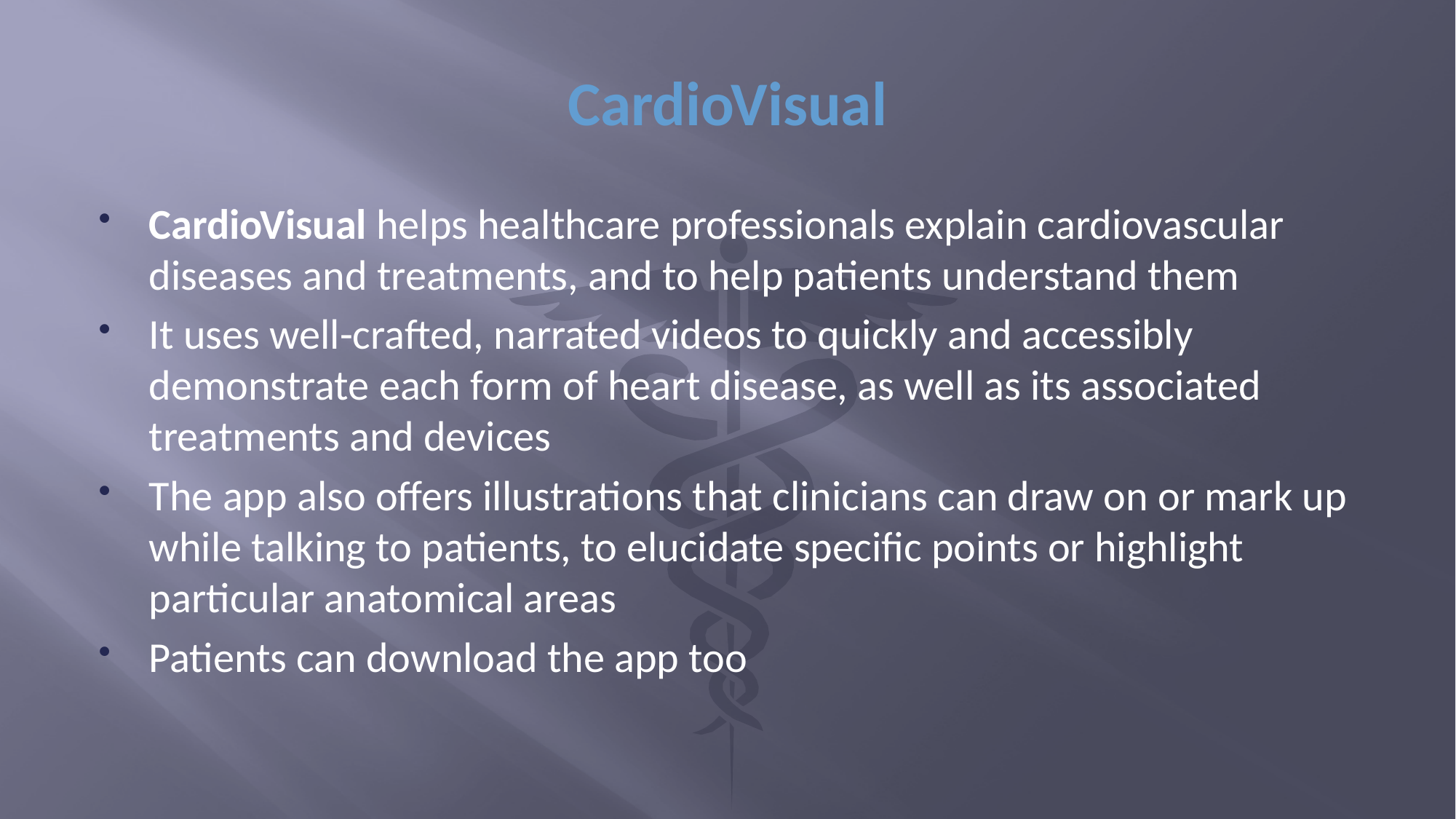

# CardioVisual
CardioVisual helps healthcare professionals explain cardiovascular diseases and treatments, and to help patients understand them
It uses well-crafted, narrated videos to quickly and accessibly demonstrate each form of heart disease, as well as its associated treatments and devices
The app also offers illustrations that clinicians can draw on or mark up while talking to patients, to elucidate specific points or highlight particular anatomical areas
Patients can download the app too